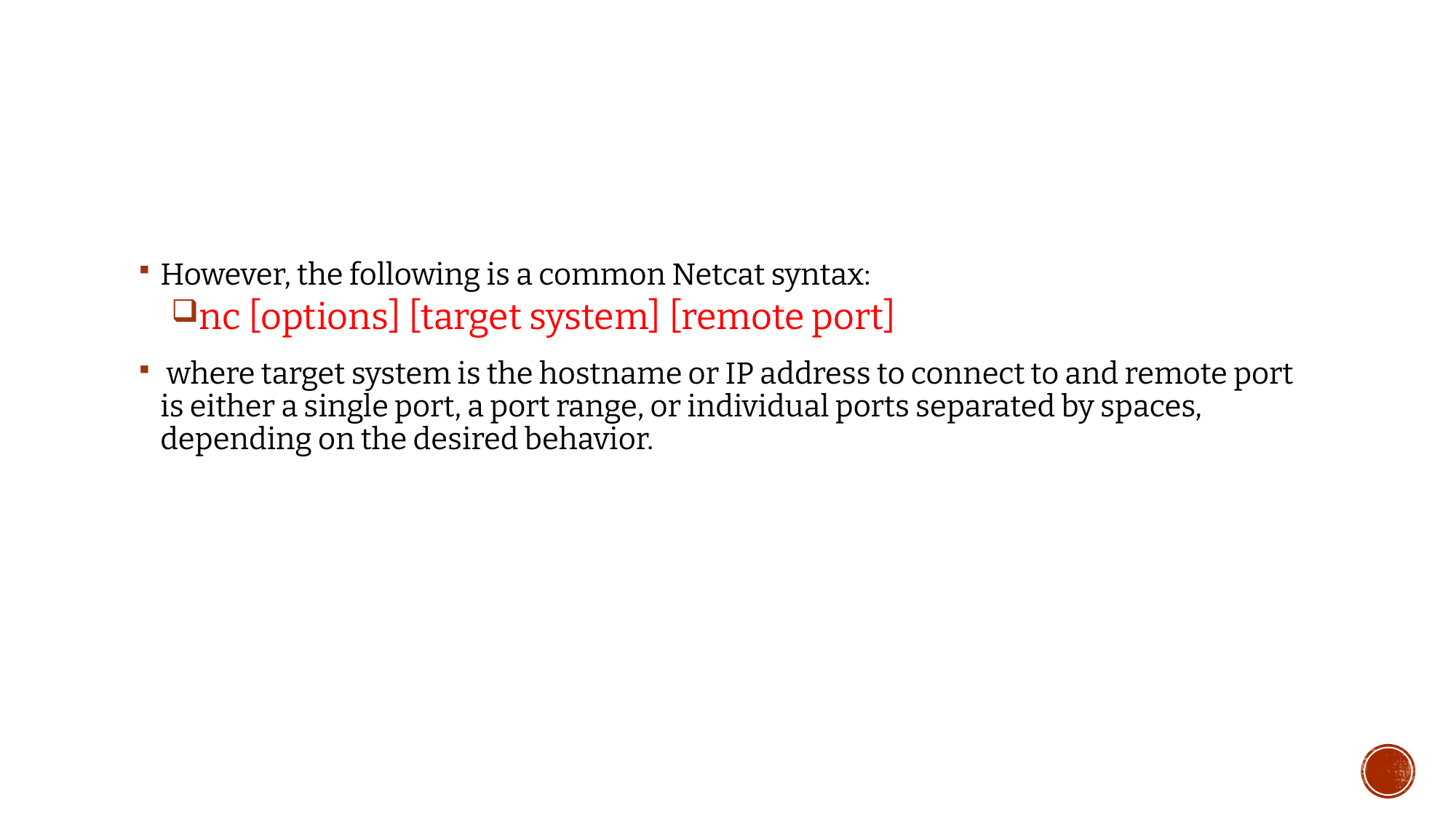

However, the following is a common Netcat syntax:
nc [options] [target system] [remote port]
 where target system is the hostname or IP address to connect to and remote port is either a single port, a port range, or individual ports separated by spaces, depending on the desired behavior.